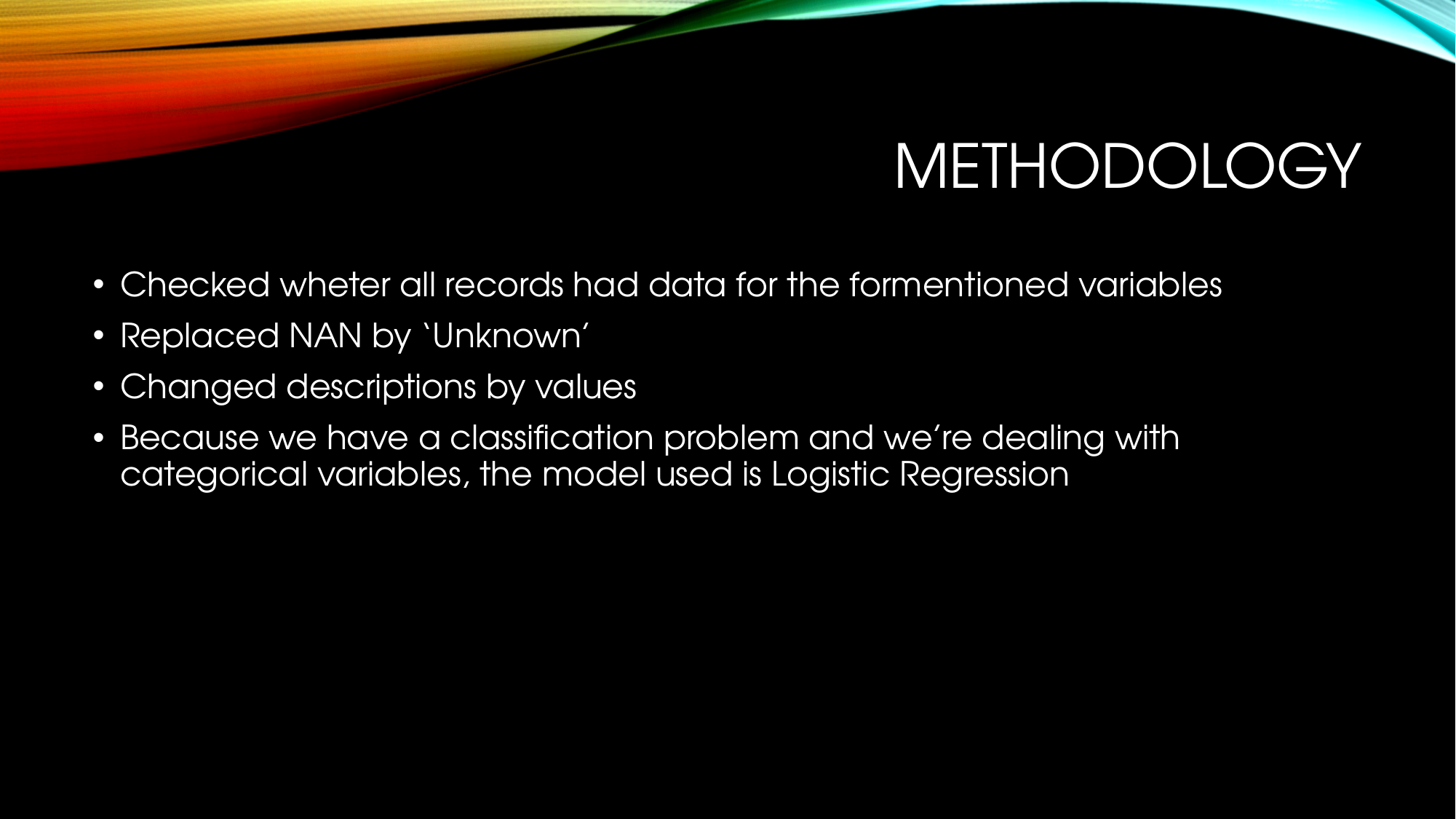

# Methodology
Checked wheter all records had data for the formentioned variables
Replaced NAN by ‘Unknown’
Changed descriptions by values
Because we have a classification problem and we’re dealing with categorical variables, the model used is Logistic Regression